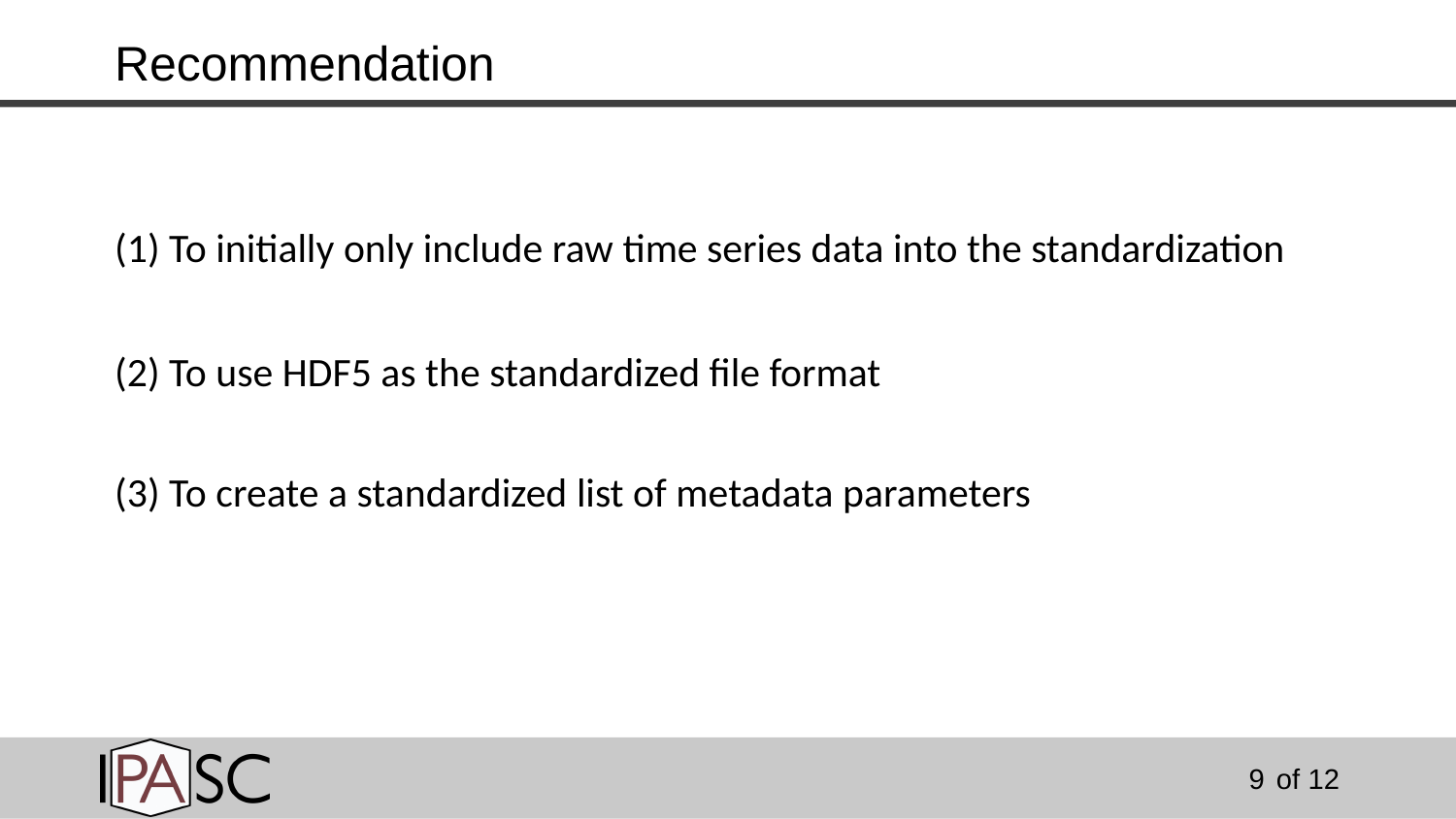

# Recommendation
(1) To initially only include raw time series data into the standardization
(2) To use HDF5 as the standardized file format
(3) To create a standardized list of metadata parameters

9
of 12